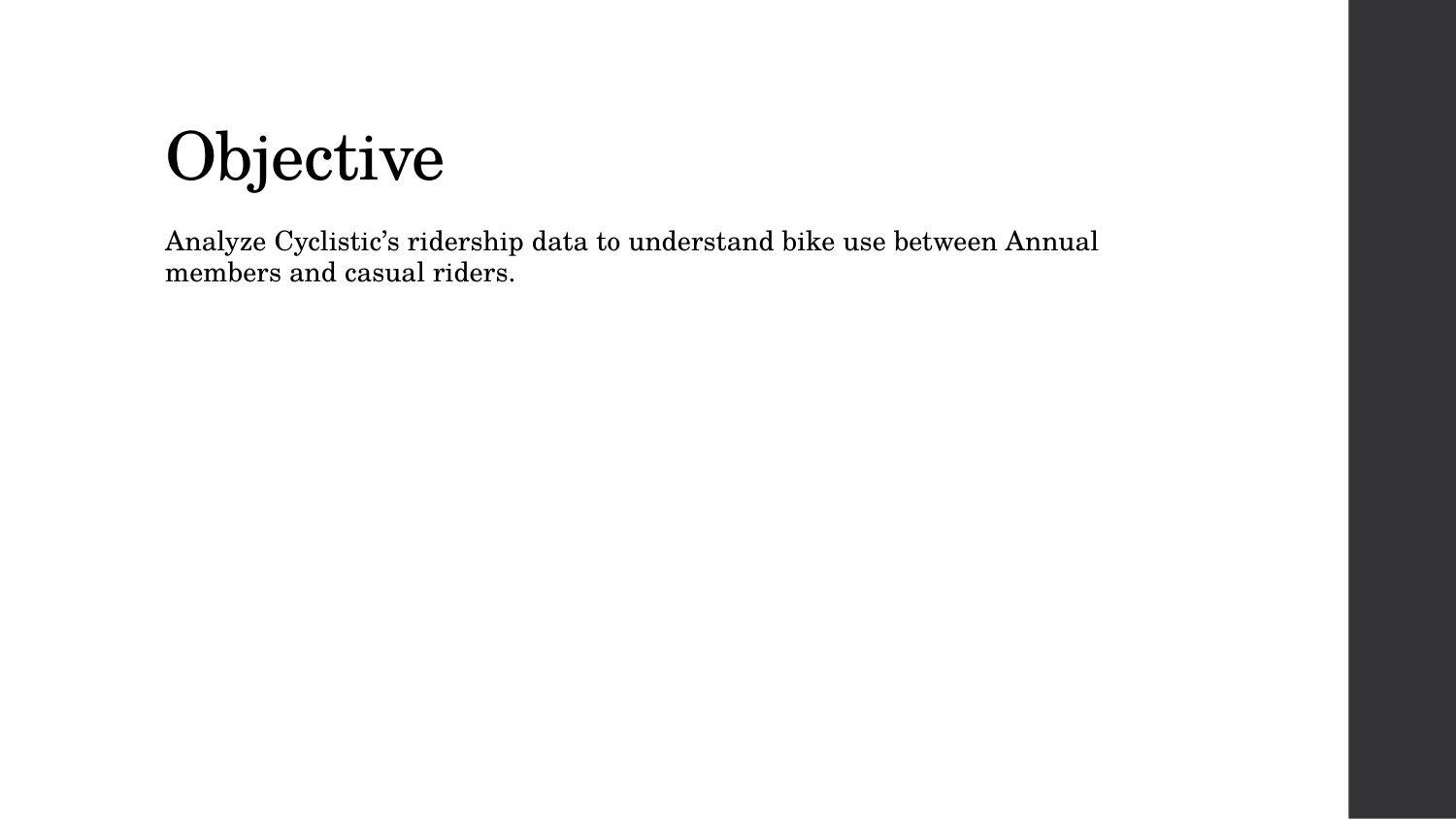

# Objective
Analyze Cyclistic’s ridership data to understand bike use between Annual members and casual riders.